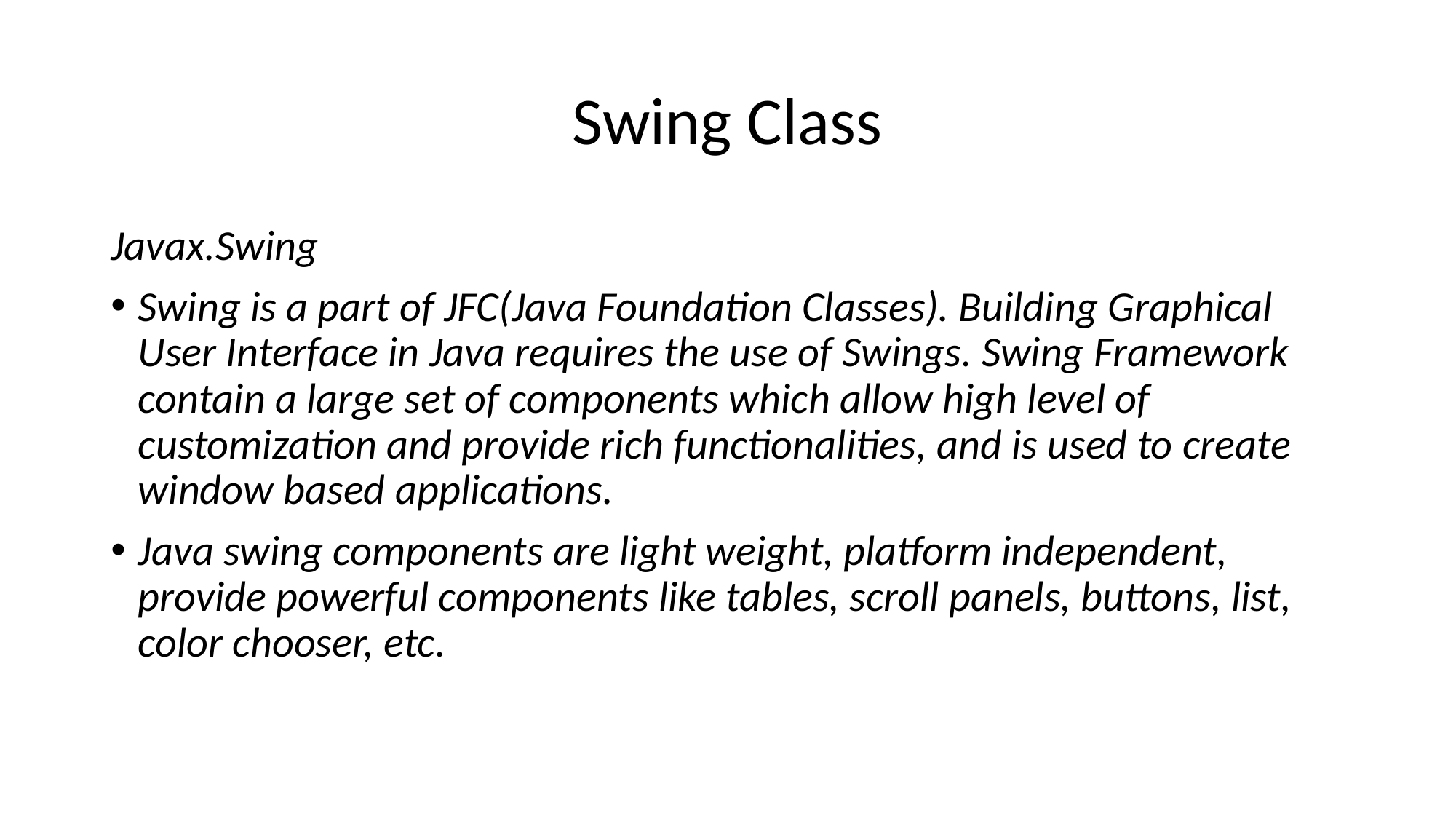

# Swing Class
Javax.Swing
Swing is a part of JFC(Java Foundation Classes). Building Graphical User Interface in Java requires the use of Swings. Swing Framework contain a large set of components which allow high level of customization and provide rich functionalities, and is used to create window based applications.
Java swing components are light weight, platform independent, provide powerful components like tables, scroll panels, buttons, list, color chooser, etc.